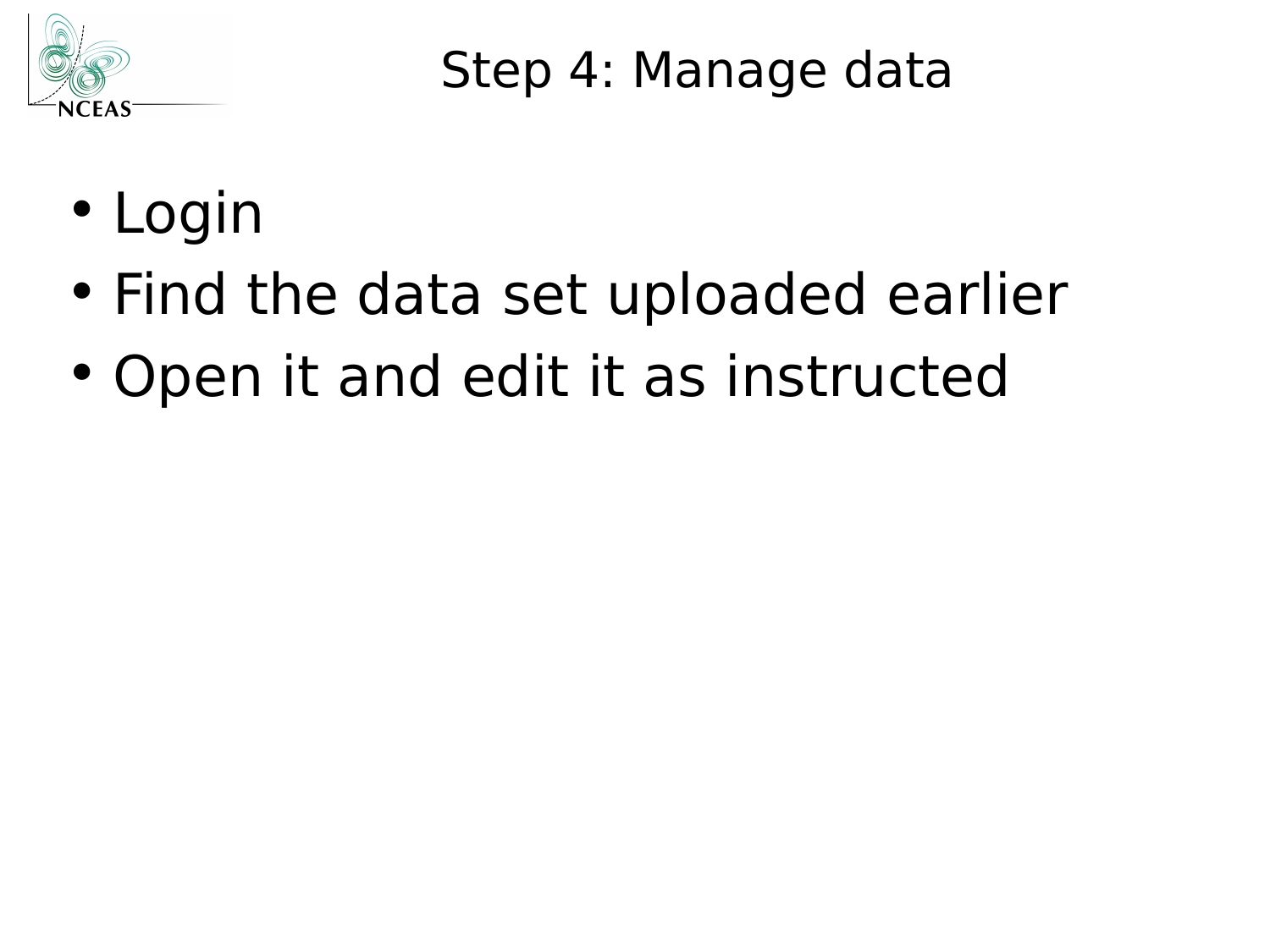

# Step 4: Manage data
Login
Find the data set uploaded earlier
Open it and edit it as instructed